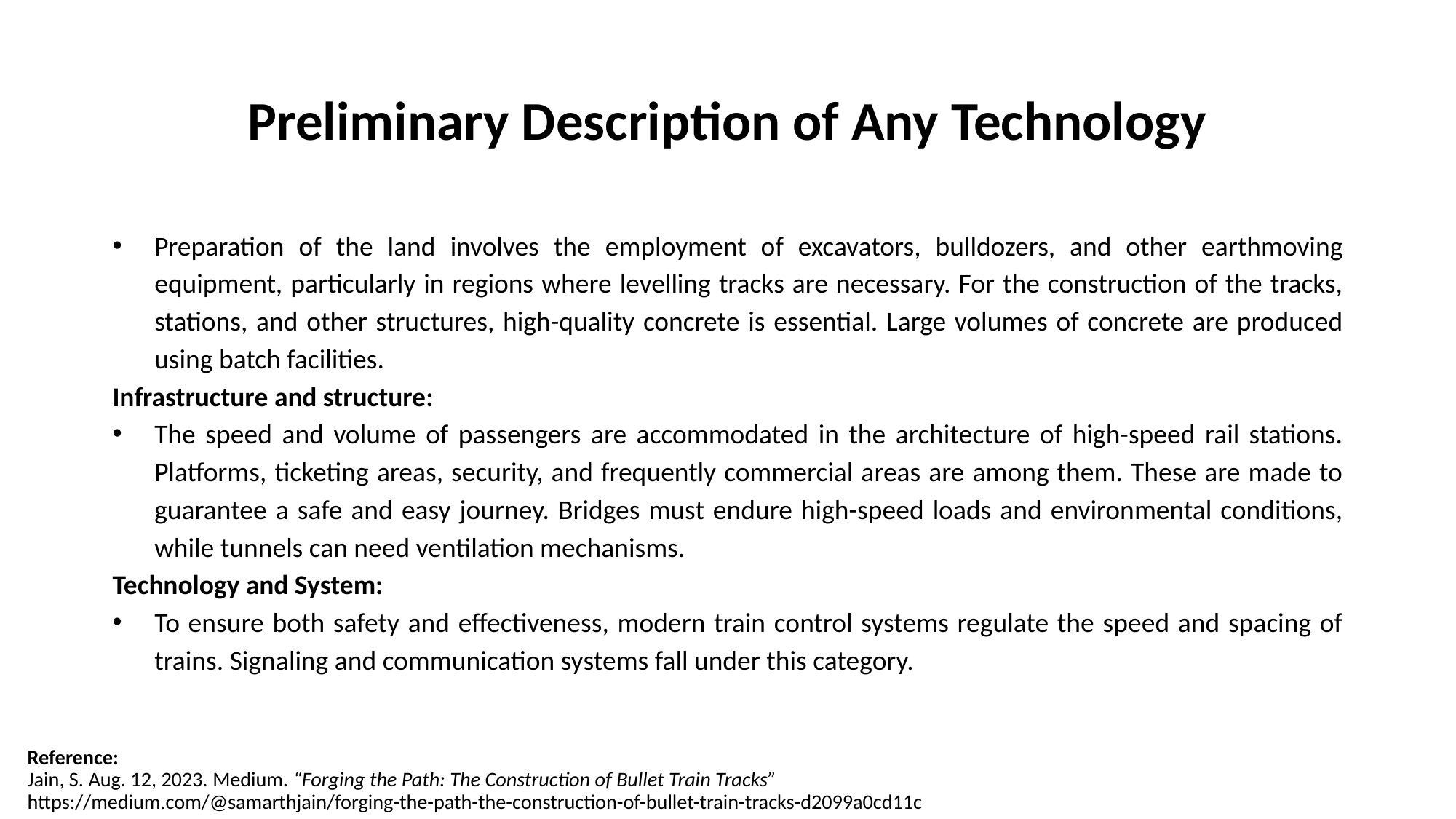

# Preliminary Description of Any Technology
Preparation of the land involves the employment of excavators, bulldozers, and other earthmoving equipment, particularly in regions where levelling tracks are necessary. For the construction of the tracks, stations, and other structures, high-quality concrete is essential. Large volumes of concrete are produced using batch facilities.
Infrastructure and structure:
The speed and volume of passengers are accommodated in the architecture of high-speed rail stations. Platforms, ticketing areas, security, and frequently commercial areas are among them. These are made to guarantee a safe and easy journey. Bridges must endure high-speed loads and environmental conditions, while tunnels can need ventilation mechanisms.
Technology and System:
To ensure both safety and effectiveness, modern train control systems regulate the speed and spacing of trains. Signaling and communication systems fall under this category.

Reference:
Jain, S. Aug. 12, 2023. Medium. “Forging the Path: The Construction of Bullet Train Tracks”
https://medium.com/@samarthjain/forging-the-path-the-construction-of-bullet-train-tracks-d2099a0cd11c